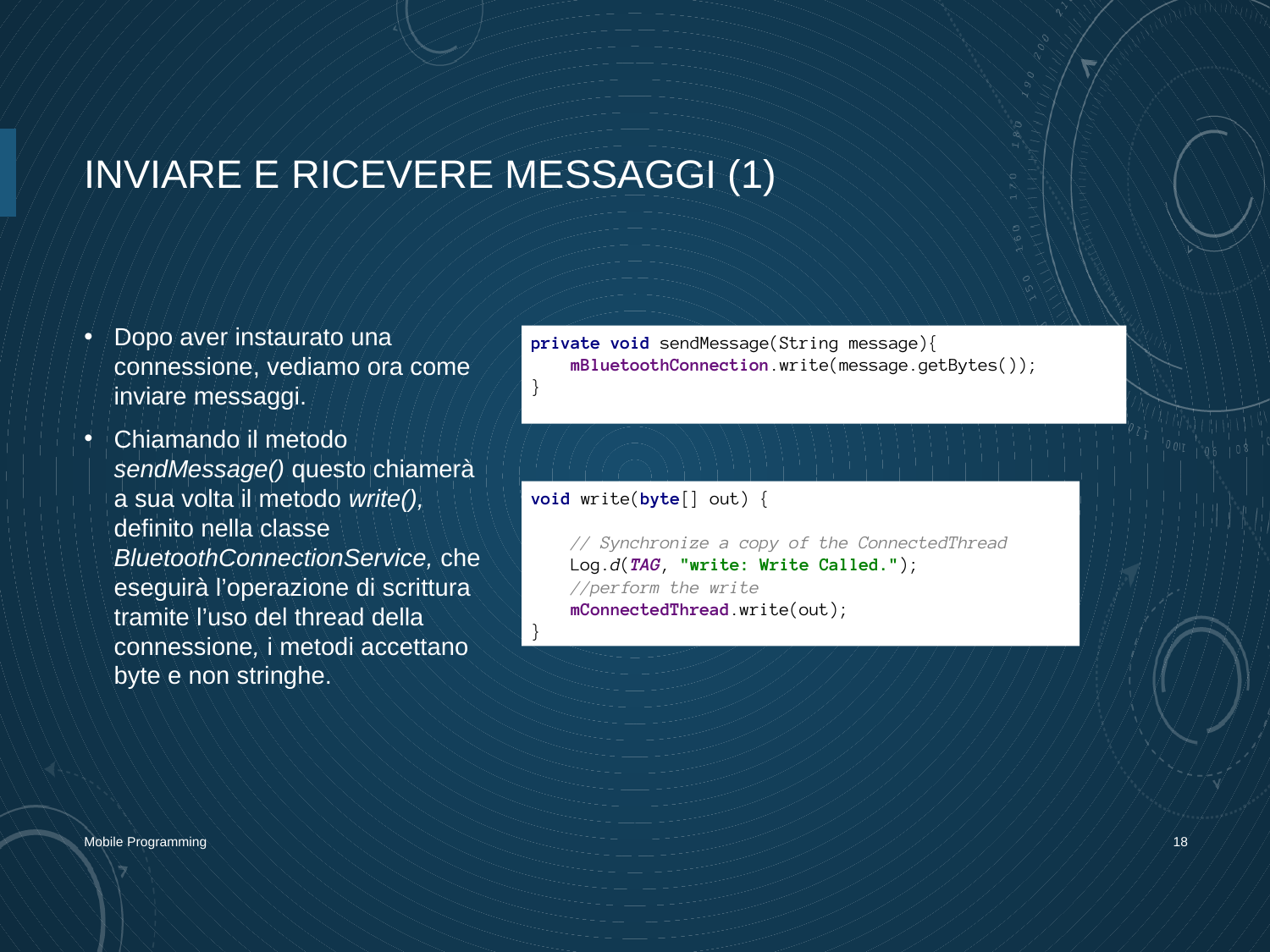

# Inviare e ricevere messaggi (1)
Dopo aver instaurato una connessione, vediamo ora come inviare messaggi.
Chiamando il metodo sendMessage() questo chiamerà a sua volta il metodo write(), definito nella classe BluetoothConnectionService, che eseguirà l’operazione di scrittura tramite l’uso del thread della connessione, i metodi accettano byte e non stringhe.
private void sendMessage(String message){
    mBluetoothConnection.write(message.getBytes());
}
void write(byte[] out) {
    // Synchronize a copy of the ConnectedThread
    Log.d(TAG, "write: Write Called.");
    //perform the write
    mConnectedThread.write(out);
}
Mobile Programming
18